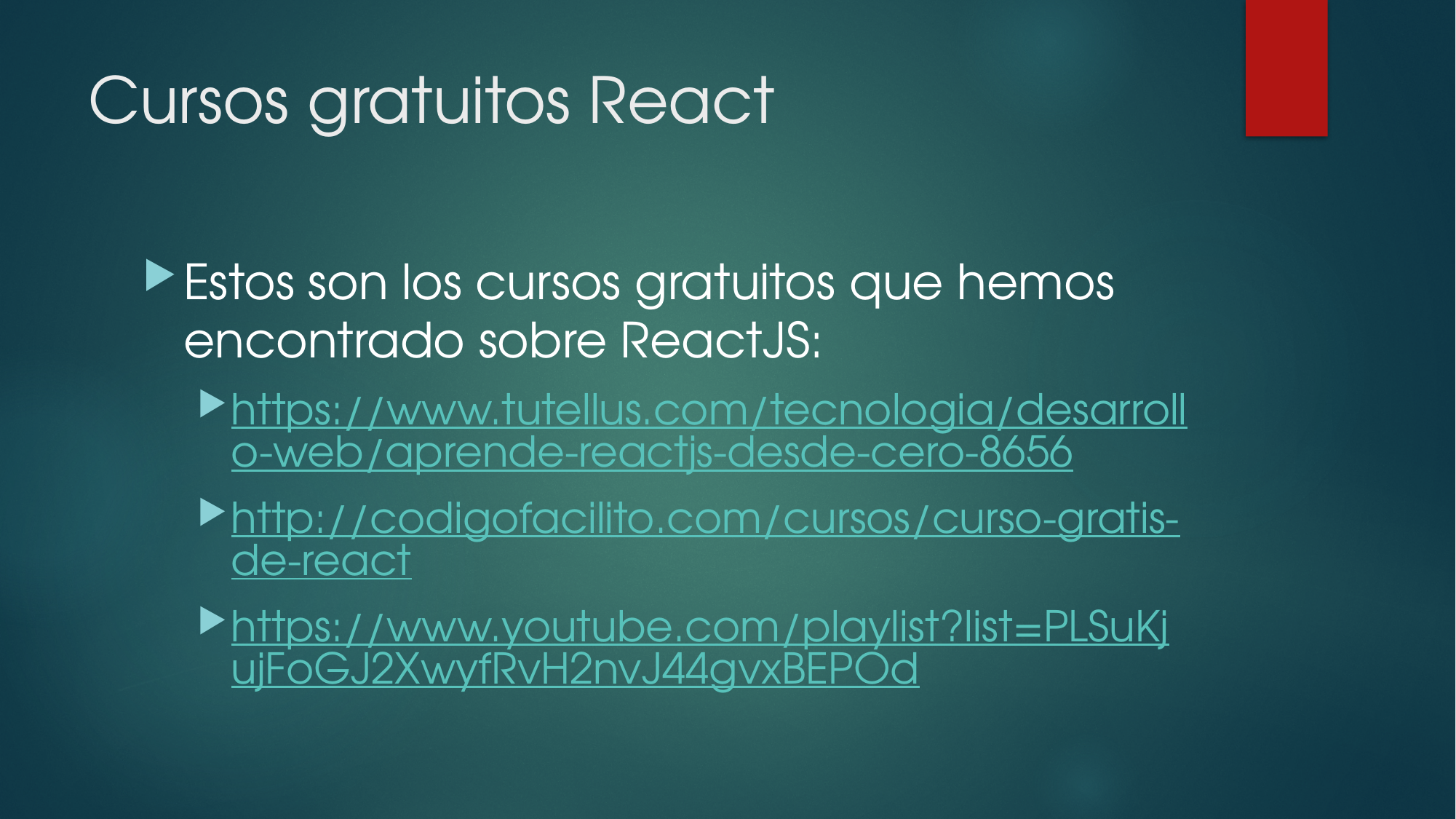

# Cursos gratuitos React
Estos son los cursos gratuitos que hemos encontrado sobre ReactJS:
https://www.tutellus.com/tecnologia/desarrollo-web/aprende-reactjs-desde-cero-8656
http://codigofacilito.com/cursos/curso-gratis-de-react
https://www.youtube.com/playlist?list=PLSuKjujFoGJ2XwyfRvH2nvJ44gvxBEPOd